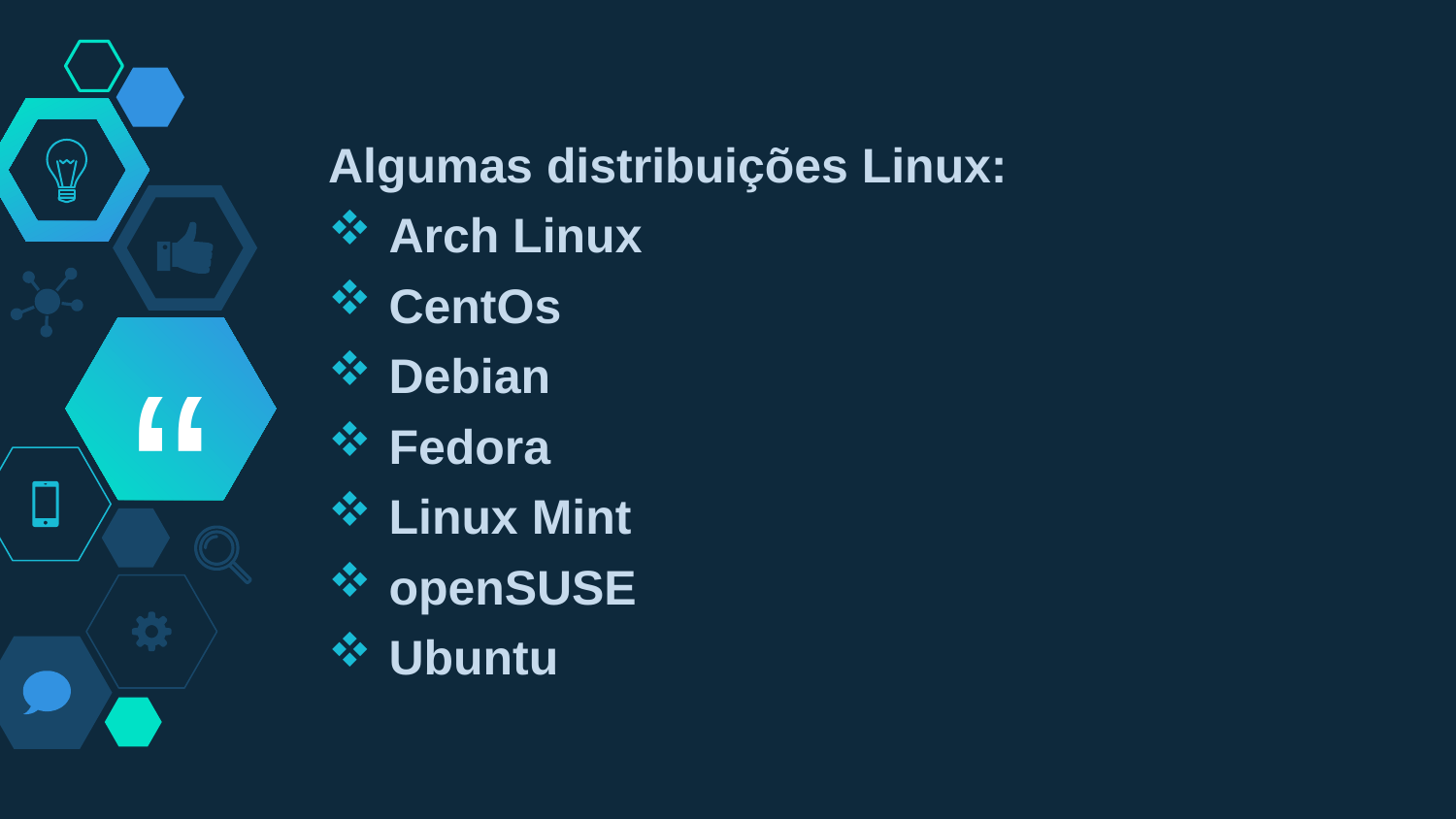

Algumas distribuições Linux:
Arch Linux
CentOs
Debian
Fedora
Linux Mint
openSUSE
Ubuntu